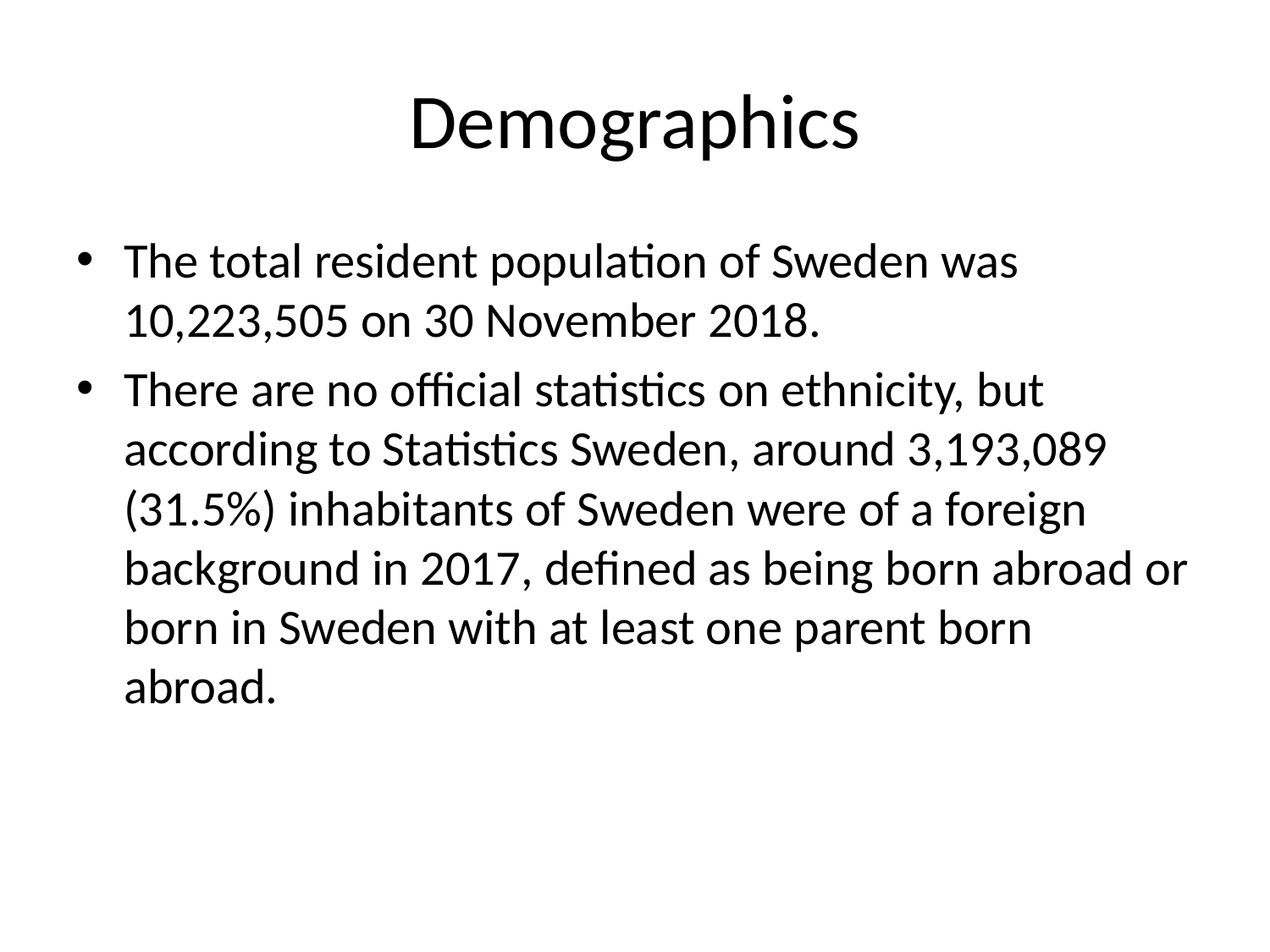

# Demographics
The total resident population of Sweden was 10,223,505 on 30 November 2018.
There are no official statistics on ethnicity, but according to Statistics Sweden, around 3,193,089 (31.5%) inhabitants of Sweden were of a foreign background in 2017, defined as being born abroad or born in Sweden with at least one parent born abroad.